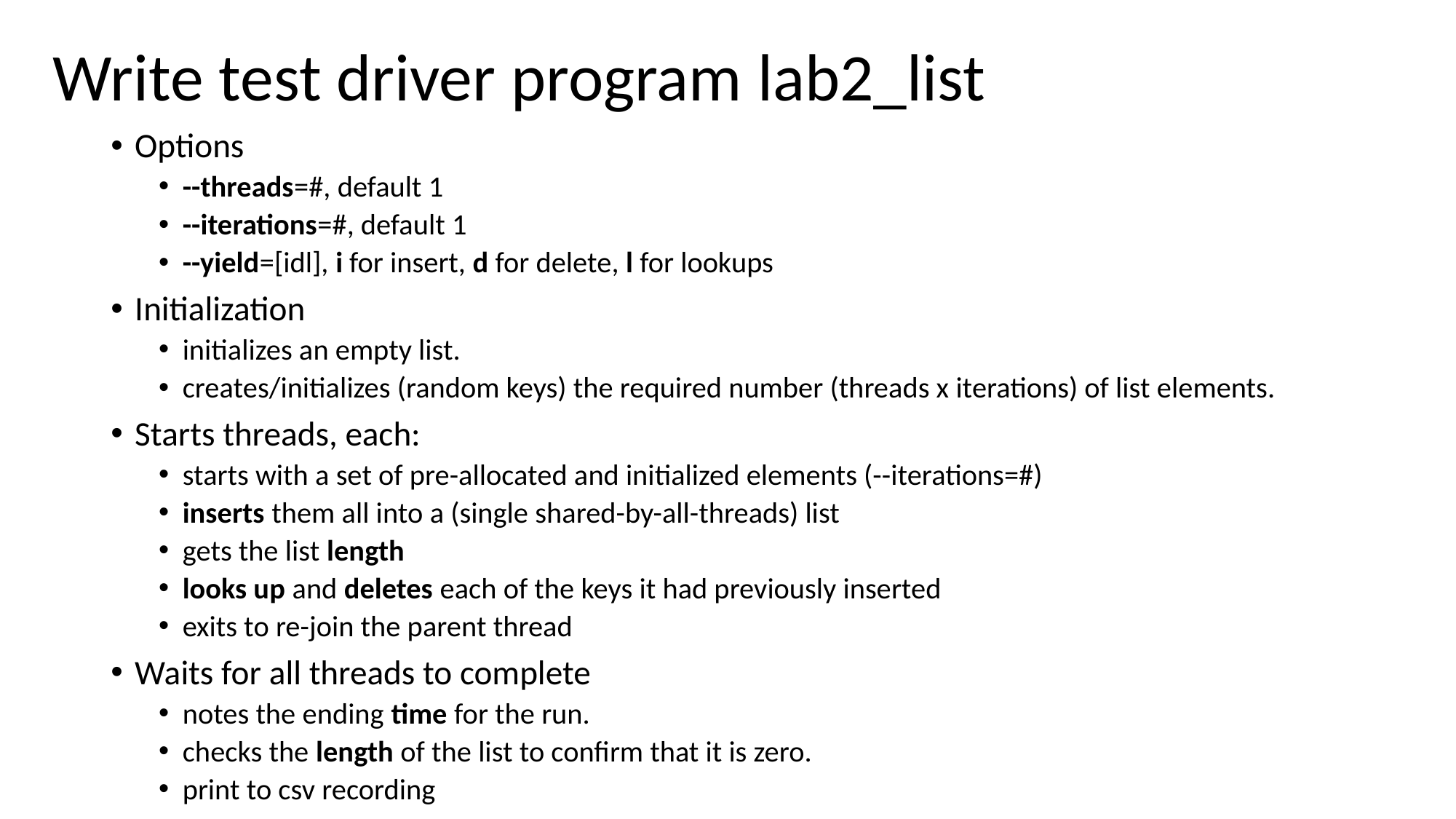

# Write test driver program lab2_list
Options
--threads=#, default 1
--iterations=#, default 1
--yield=[idl], i for insert, d for delete, l for lookups
Initialization
initializes an empty list.
creates/initializes (random keys) the required number (threads x iterations) of list elements.
Starts threads, each:
starts with a set of pre-allocated and initialized elements (--iterations=#)
inserts them all into a (single shared-by-all-threads) list
gets the list length
looks up and deletes each of the keys it had previously inserted
exits to re-join the parent thread
Waits for all threads to complete
notes the ending time for the run.
checks the length of the list to confirm that it is zero.
print to csv recording